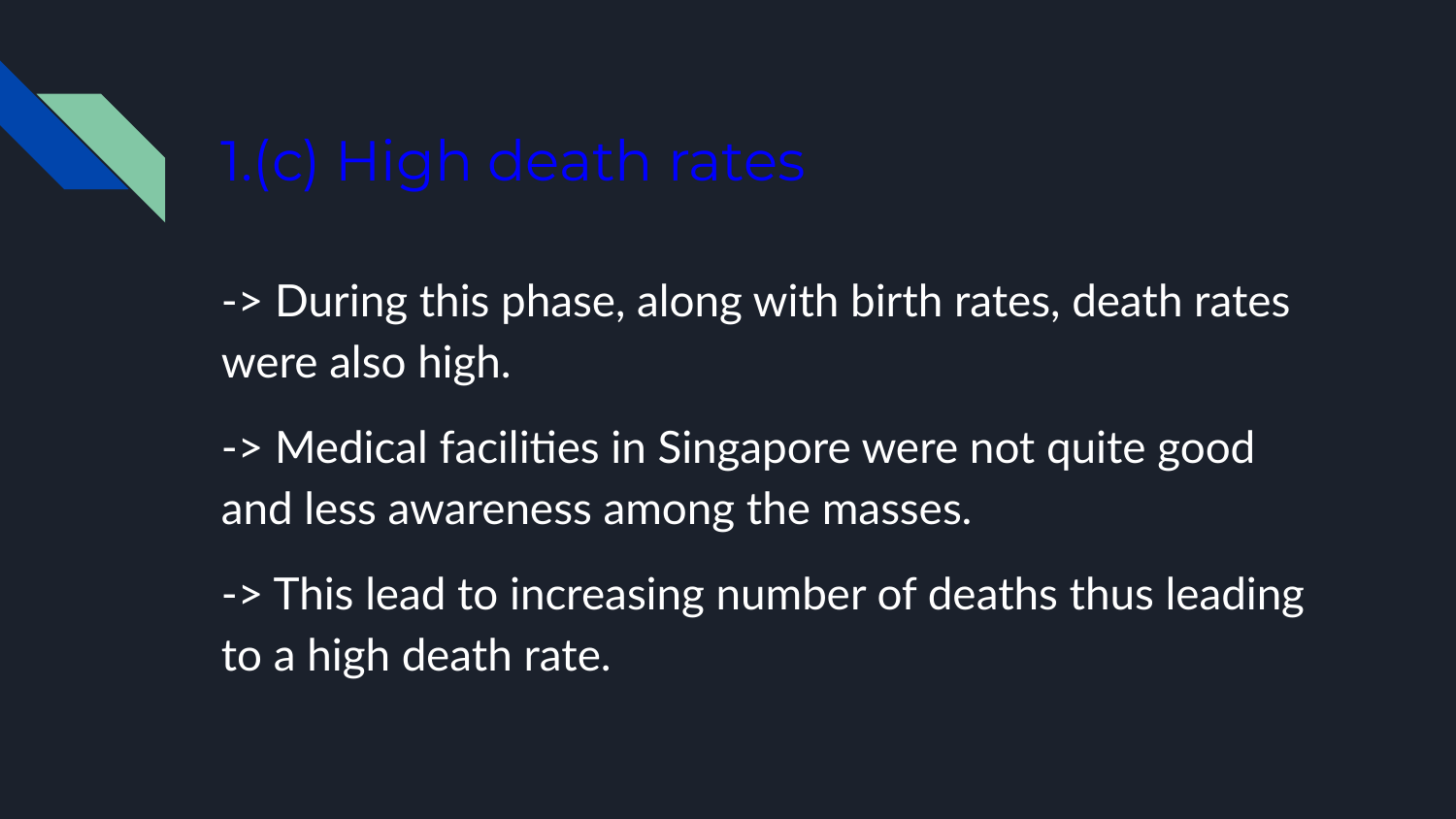

# 1.(c) High death rates
-> During this phase, along with birth rates, death rates were also high.
-> Medical facilities in Singapore were not quite good and less awareness among the masses.
-> This lead to increasing number of deaths thus leading to a high death rate.